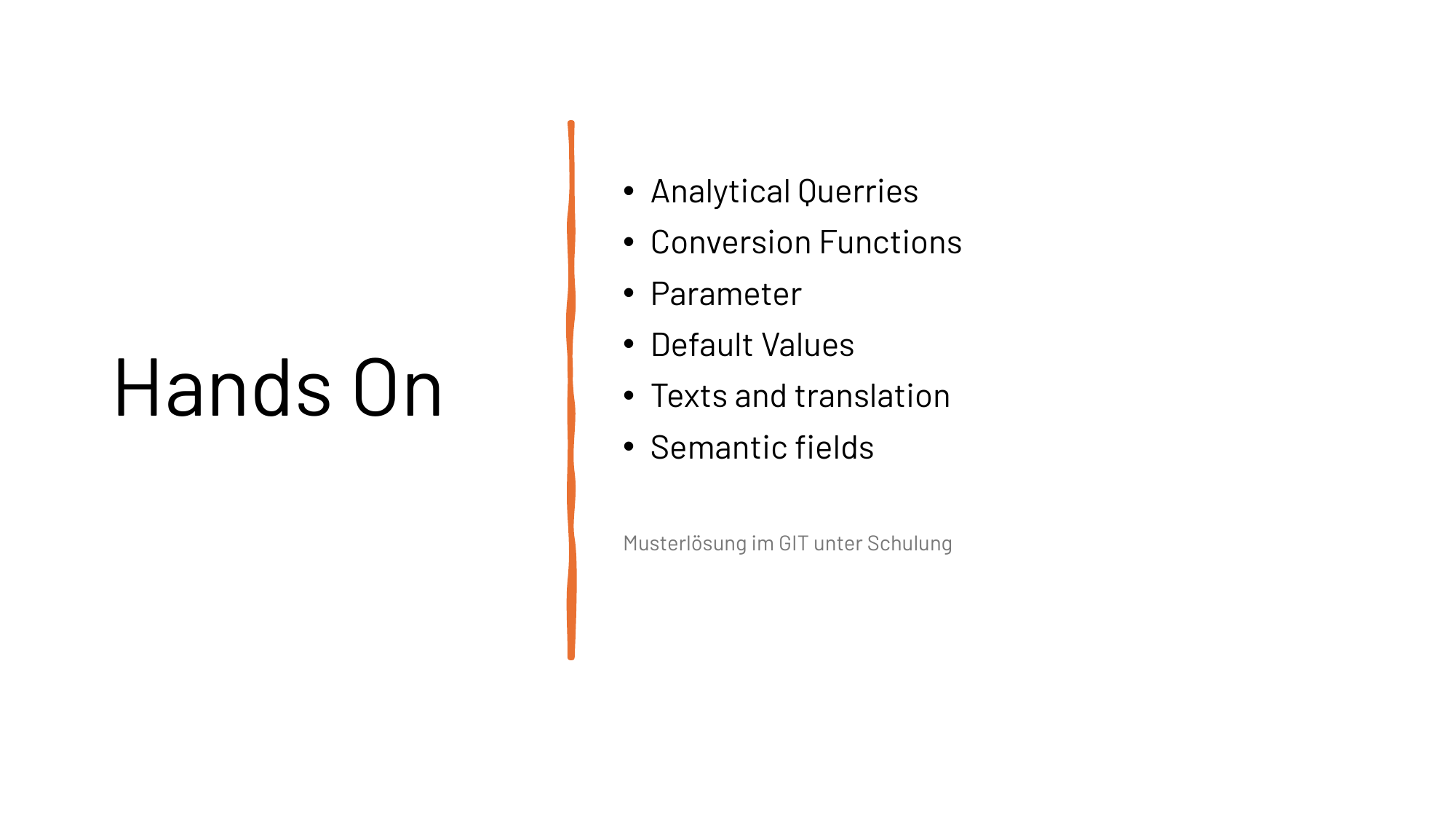

# Hands On
Analytical Querries
Conversion Functions
Parameter
Default Values
Texts and translation
Semantic fields

Musterlösung im GIT unter Schulung